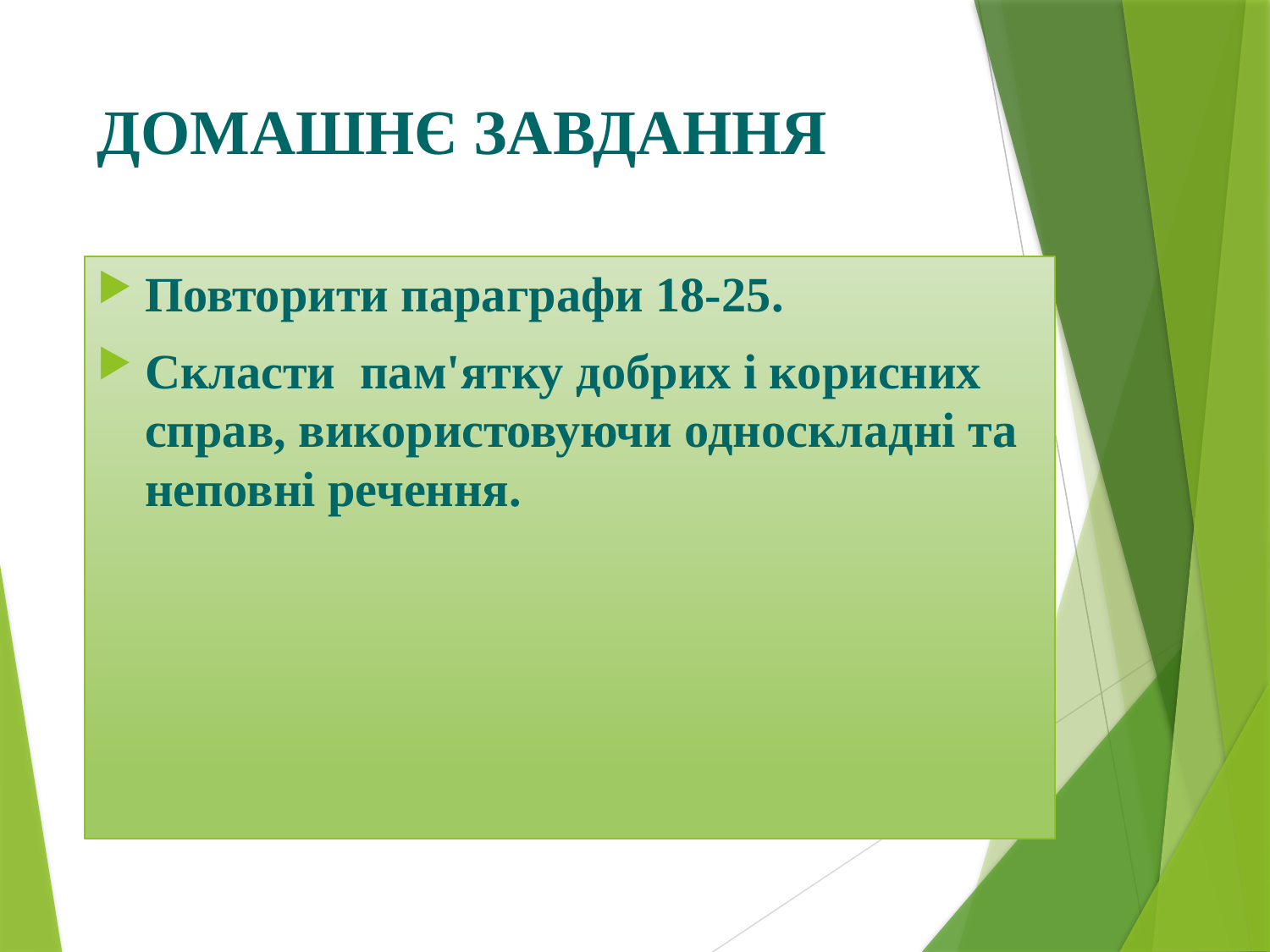

# ДОМАШНЄ ЗАВДАННЯ
Повторити параграфи 18-25.
Скласти  пам'ятку добрих і корисних справ, використовуючи односкладні та неповні речення.